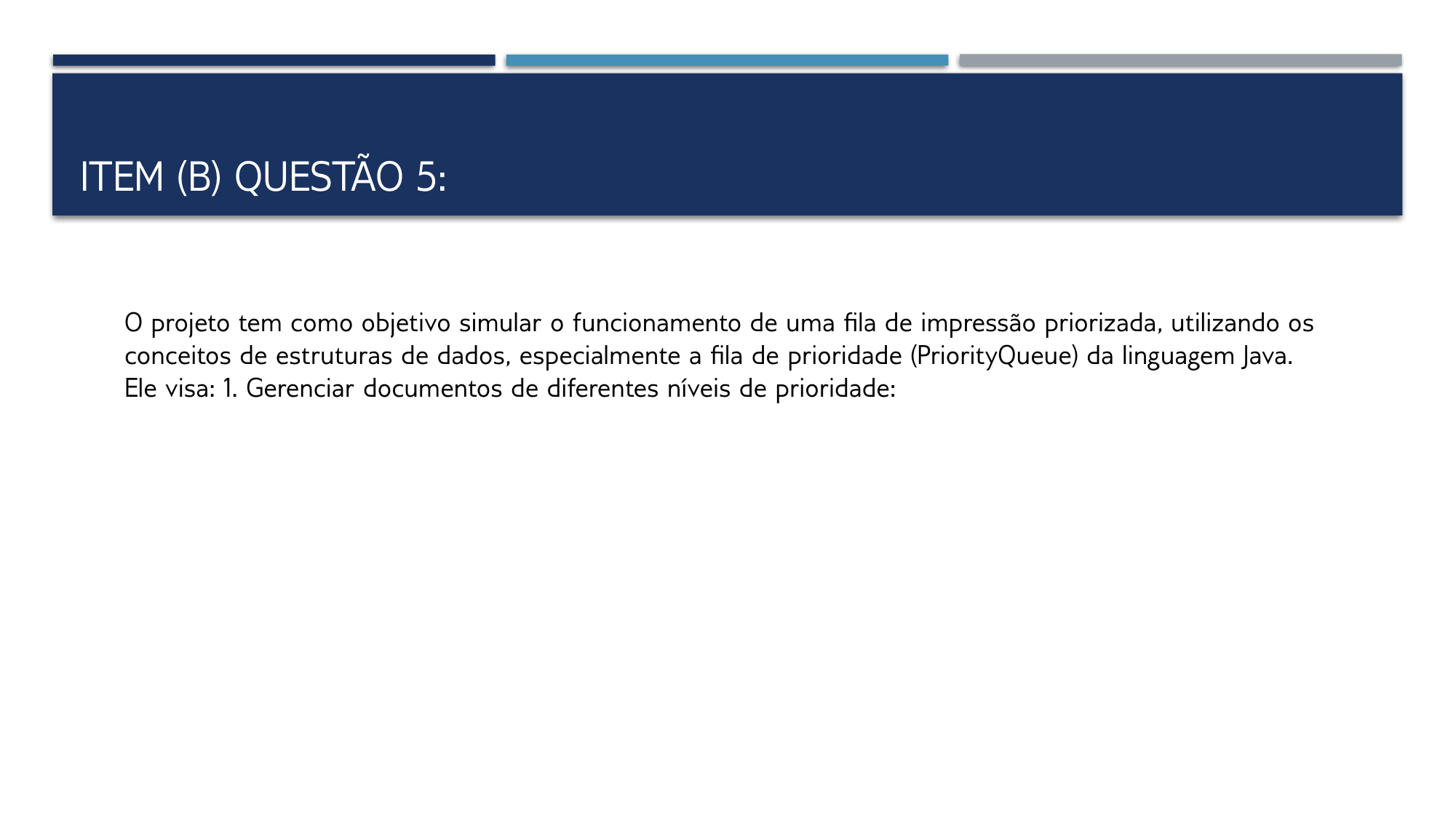

# Item (B) questão 5:
O projeto tem como objetivo simular o funcionamento de uma fila de impressão priorizada, utilizando os conceitos de estruturas de dados, especialmente a fila de prioridade (PriorityQueue) da linguagem Java. Ele visa: 1. Gerenciar documentos de diferentes níveis de prioridade: